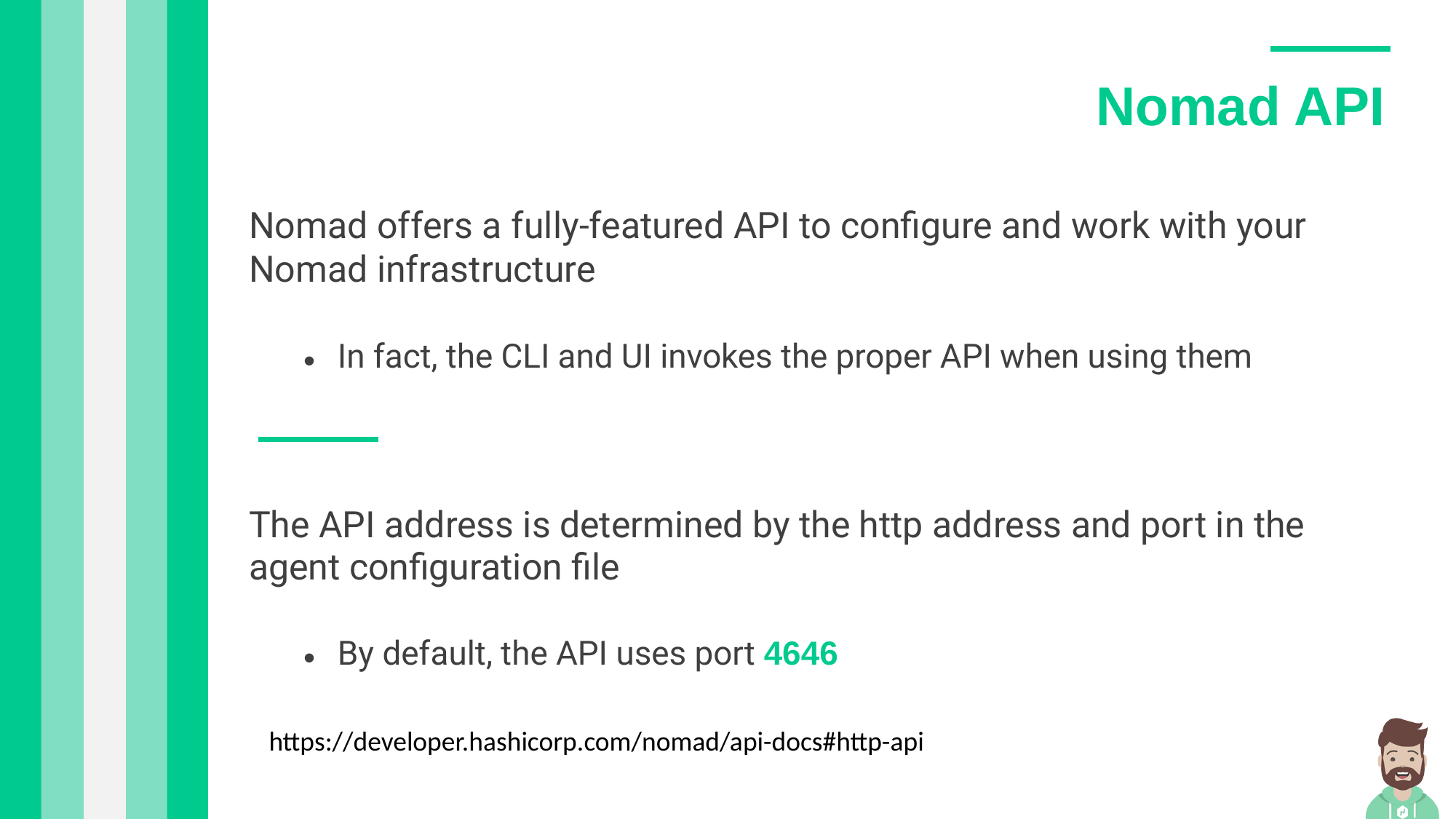

Nomad API
Nomad offers a fully-featured API to configure and work with your Nomad infrastructure
In fact, the CLI and UI invokes the proper API when using them
•

The API address is determined by the http address and port in the agent configuration file
By default, the API uses port 4646
•
https://developer.hashicorp.com/nomad/api-docs#http-api